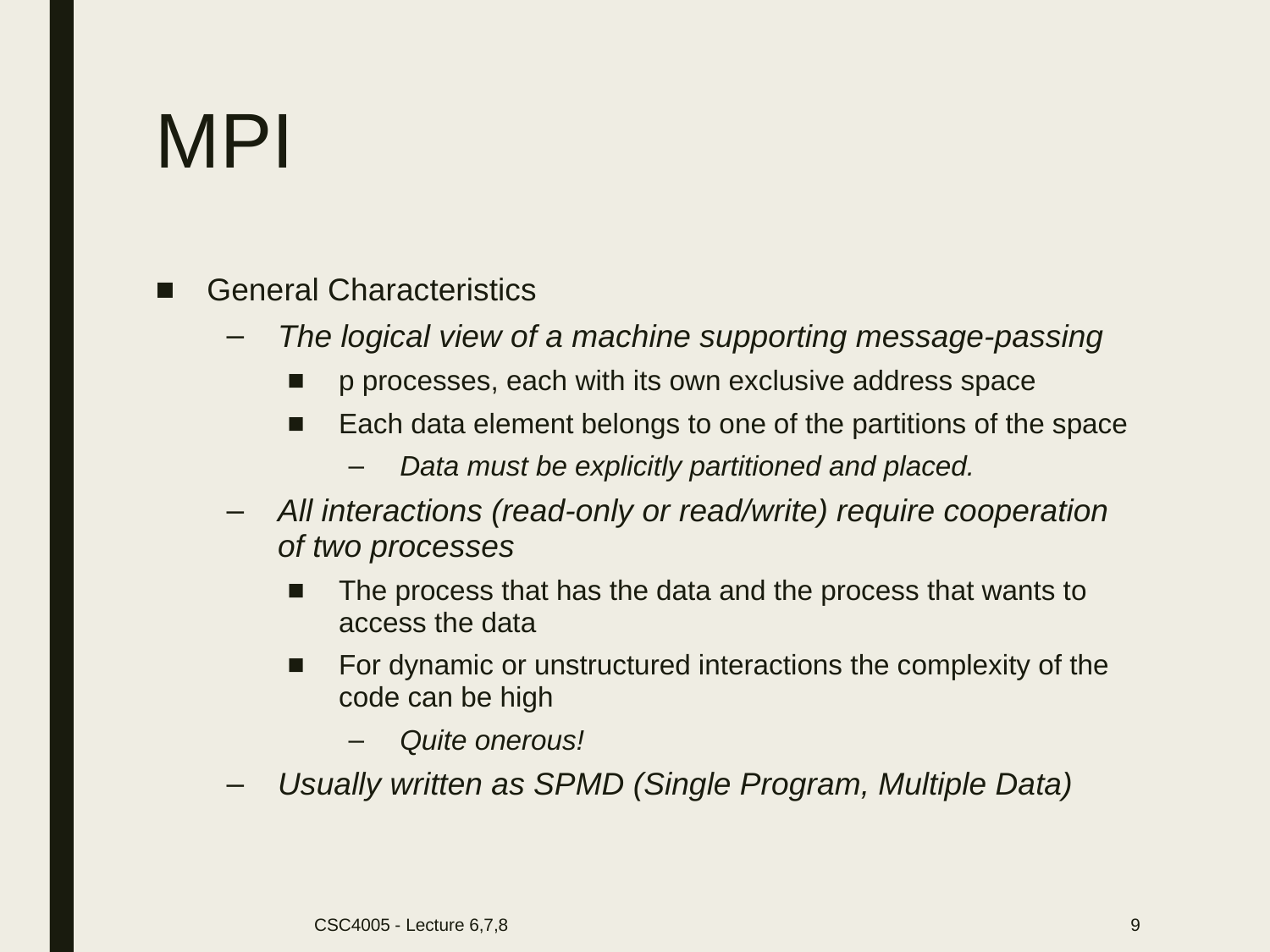

# MPI
General Characteristics
The logical view of a machine supporting message-passing
p processes, each with its own exclusive address space
Each data element belongs to one of the partitions of the space
Data must be explicitly partitioned and placed.
All interactions (read-only or read/write) require cooperation of two processes
The process that has the data and the process that wants to access the data
For dynamic or unstructured interactions the complexity of the code can be high
Quite onerous!
Usually written as SPMD (Single Program, Multiple Data)
CSC4005 - Lecture 6,7,8
9